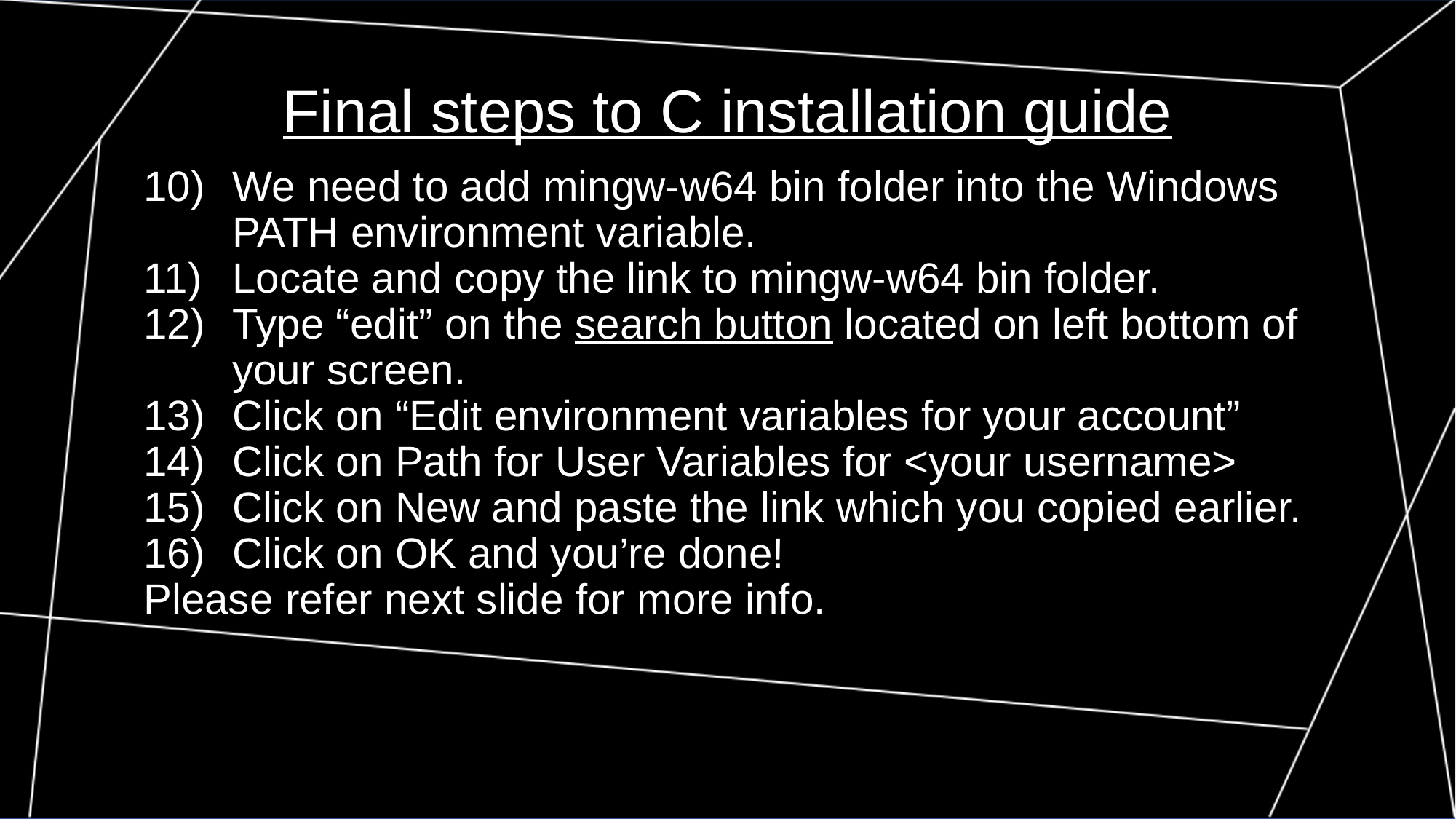

Final steps to C installation guide
We need to add mingw-w64 bin folder into the Windows PATH environment variable.
Locate and copy the link to mingw-w64 bin folder.
Type “edit” on the search button located on left bottom of your screen.
Click on “Edit environment variables for your account”
Click on Path for User Variables for <your username>
Click on New and paste the link which you copied earlier.
Click on OK and you’re done!
Please refer next slide for more info.